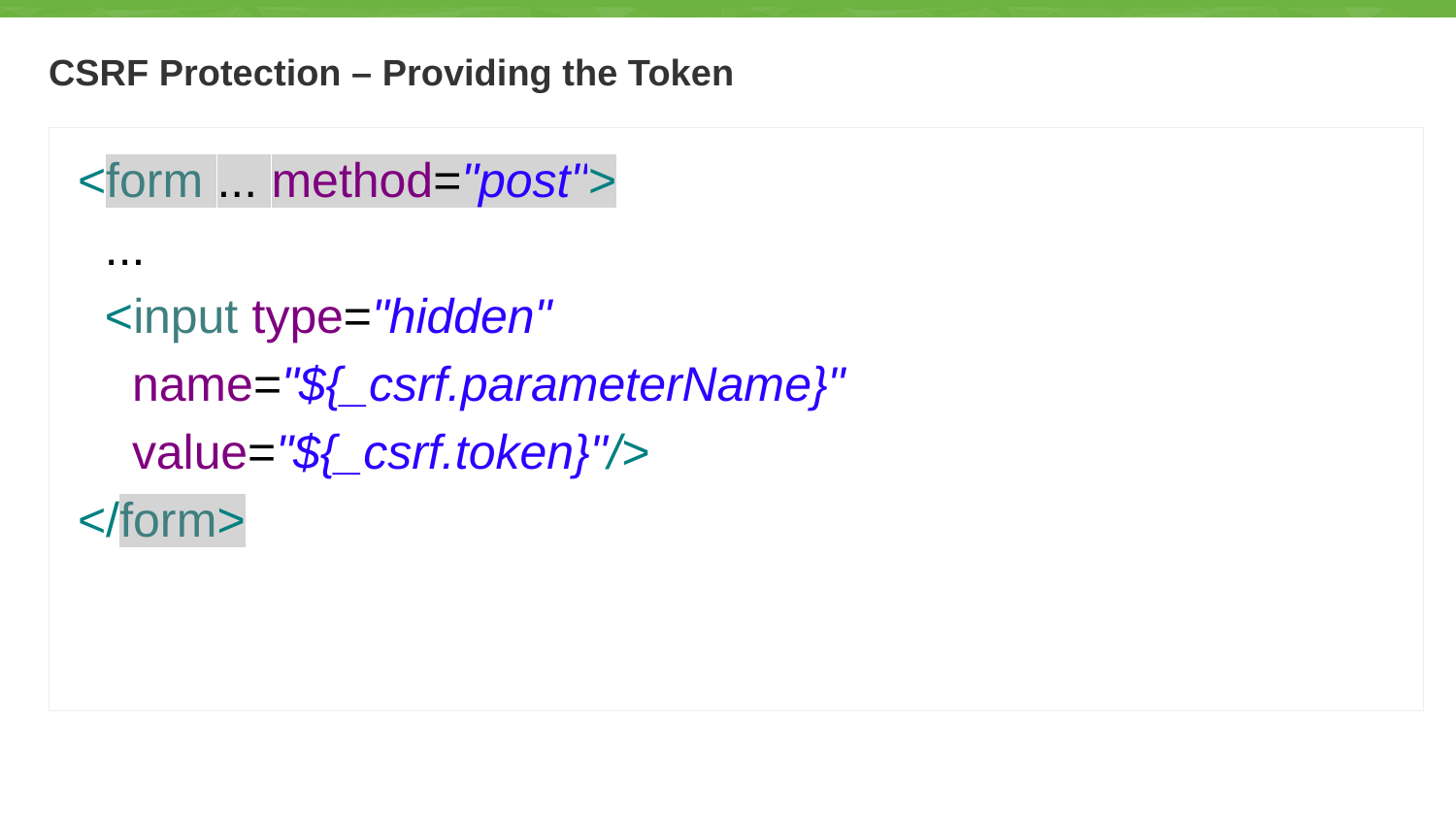

# CSRF Protection – Providing the Token
<form ... method="post">
  ...
  <input type="hidden"
    name="${_csrf.parameterName}"
    value="${_csrf.token}"/>
</form>